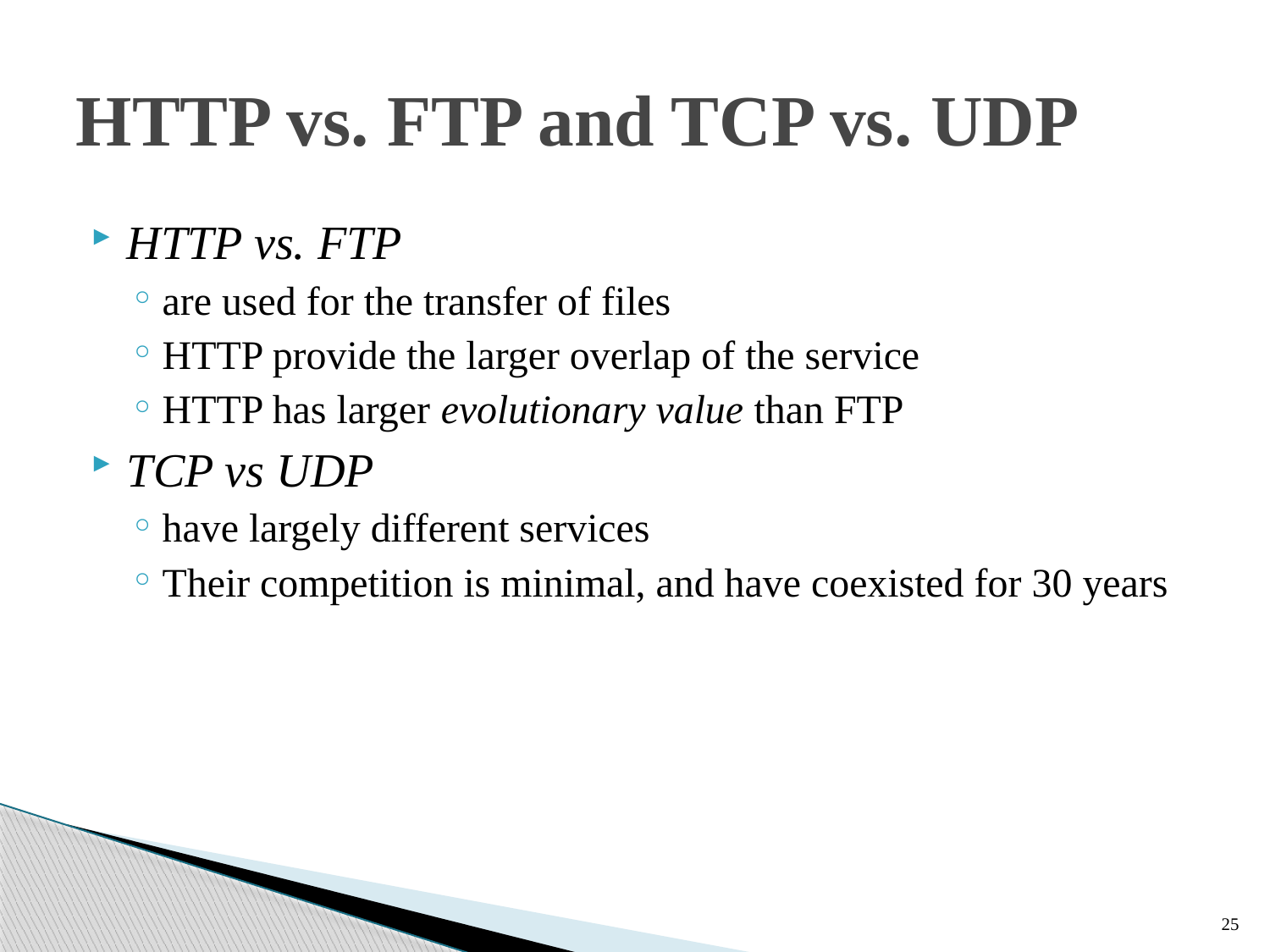

# HTTP vs. FTP and TCP vs. UDP
HTTP vs. FTP
are used for the transfer of files
HTTP provide the larger overlap of the service
HTTP has larger evolutionary value than FTP
TCP vs UDP
have largely different services
Their competition is minimal, and have coexisted for 30 years
25